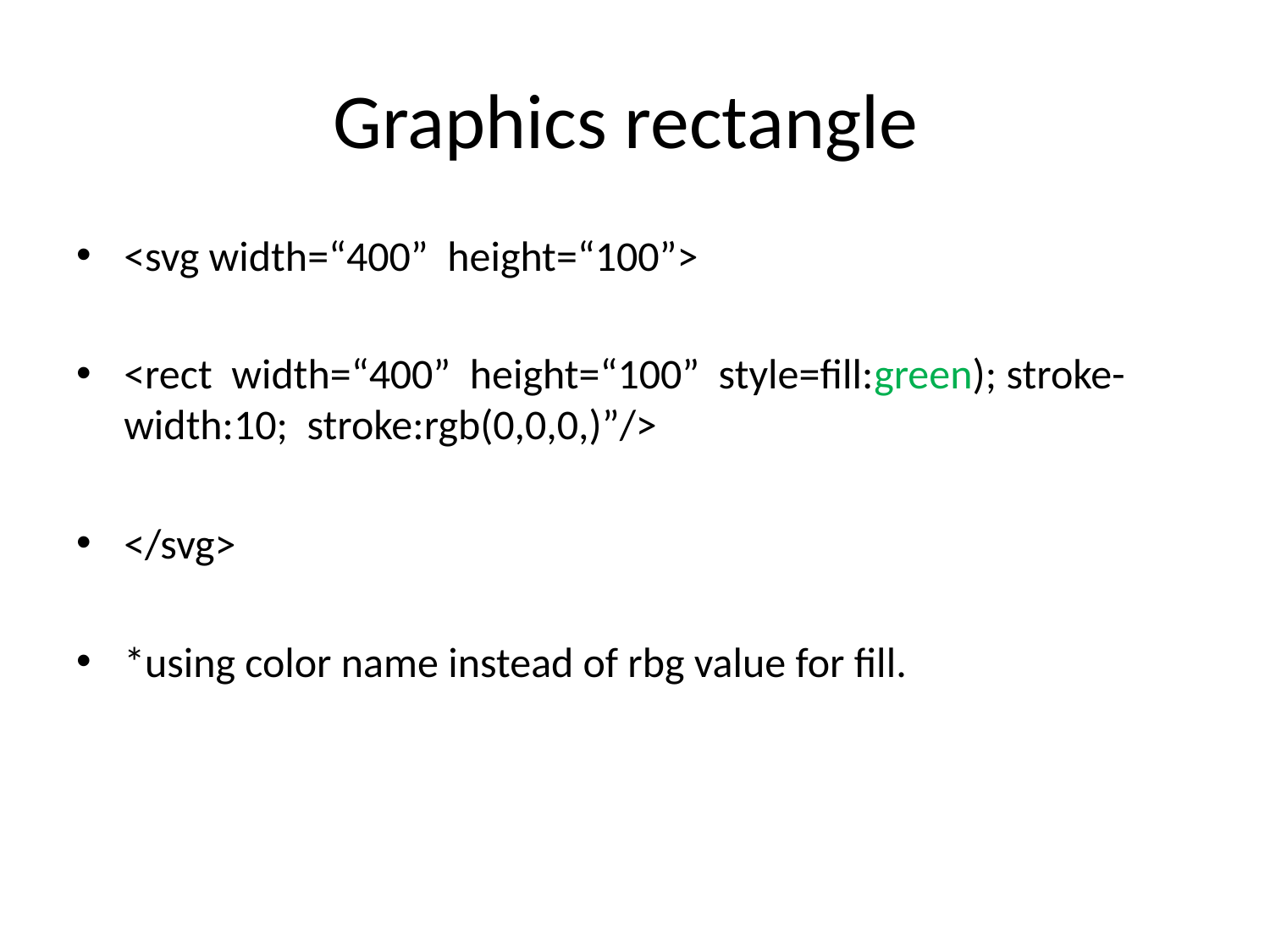

# Graphics rectangle
<svg width=“400”  height=“100”>

<rect  width=“400”  height=“100”  style=fill:green); stroke-width:10;  stroke:rgb(0,0,0,)”/>

</svg>

*using color name instead of rbg value for fill.